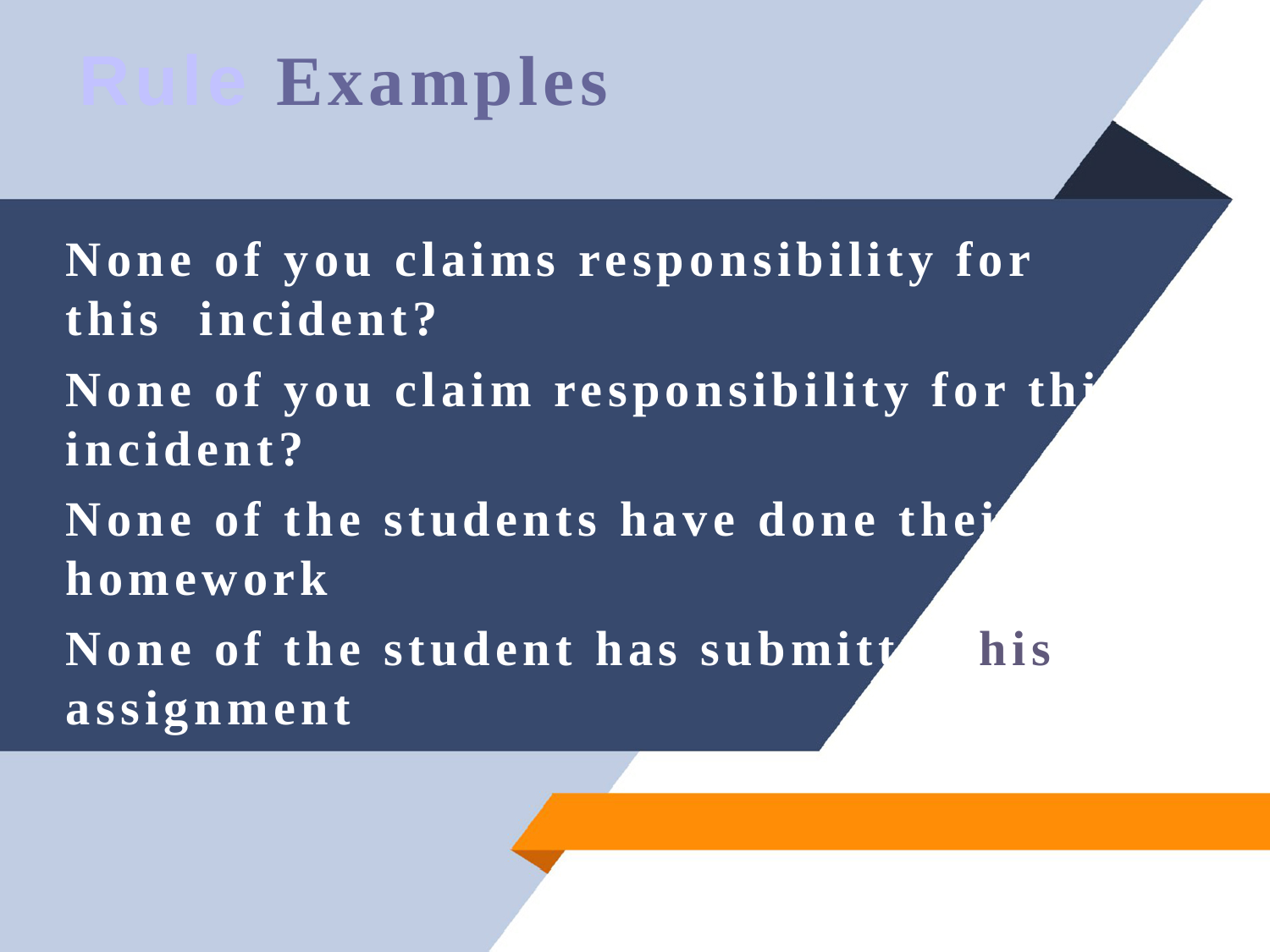

# Rule Examples
None of you claims responsibility for this  incident?
None of you claim responsibility for this incident?
None of the students have done their homework
None of the student has submitted his assignment